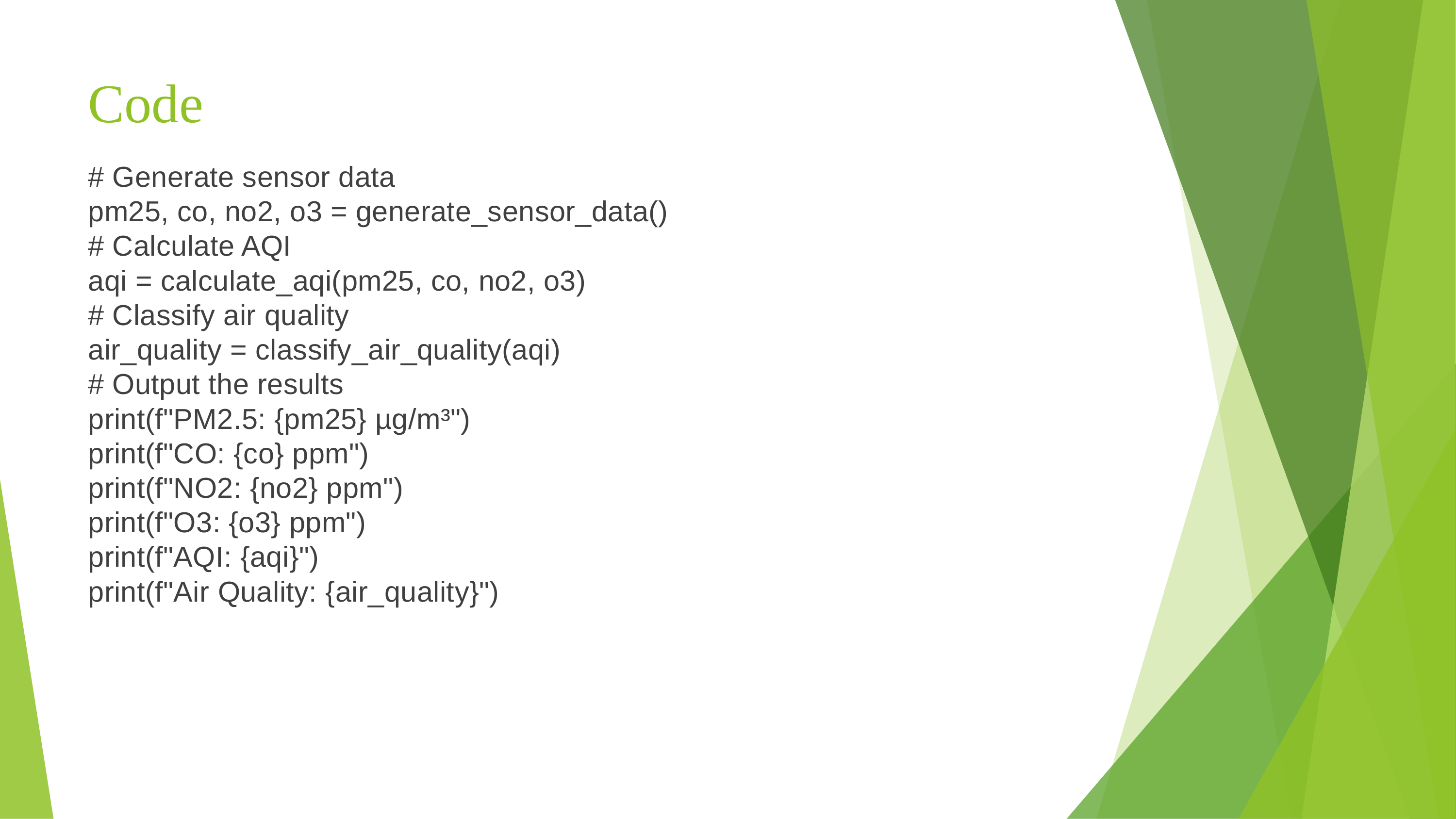

Code
# Generate sensor data
pm25, co, no2, o3 = generate_sensor_data()
# Calculate AQI
aqi = calculate_aqi(pm25, co, no2, o3)
# Classify air quality
air_quality = classify_air_quality(aqi)
# Output the results
print(f"PM2.5: {pm25} µg/m³")
print(f"CO: {co} ppm")
print(f"NO2: {no2} ppm")
print(f"O3: {o3} ppm")
print(f"AQI: {aqi}")
print(f"Air Quality: {air_quality}")